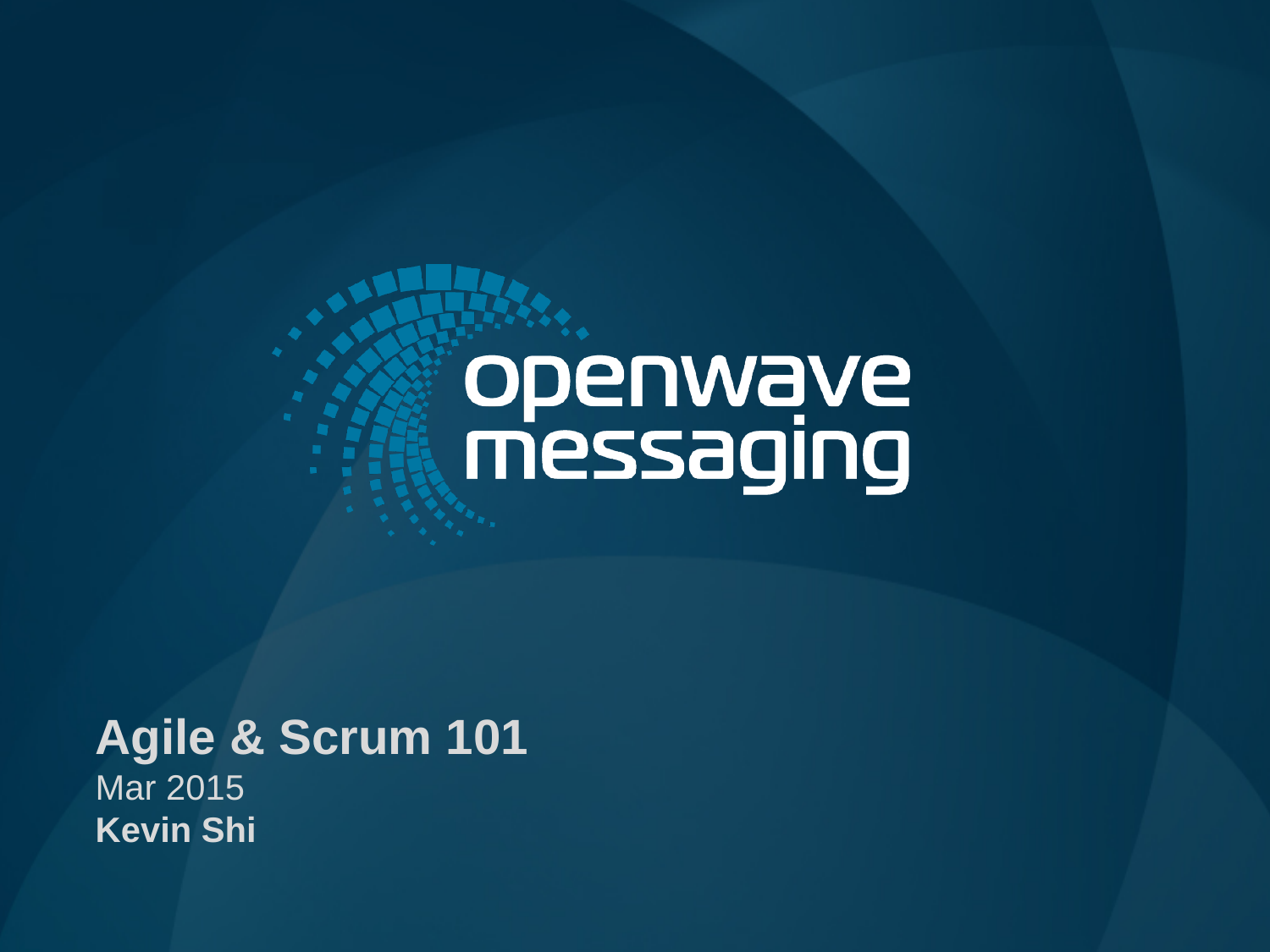

Agile & Scrum 101
Mar 2015
Kevin Shi